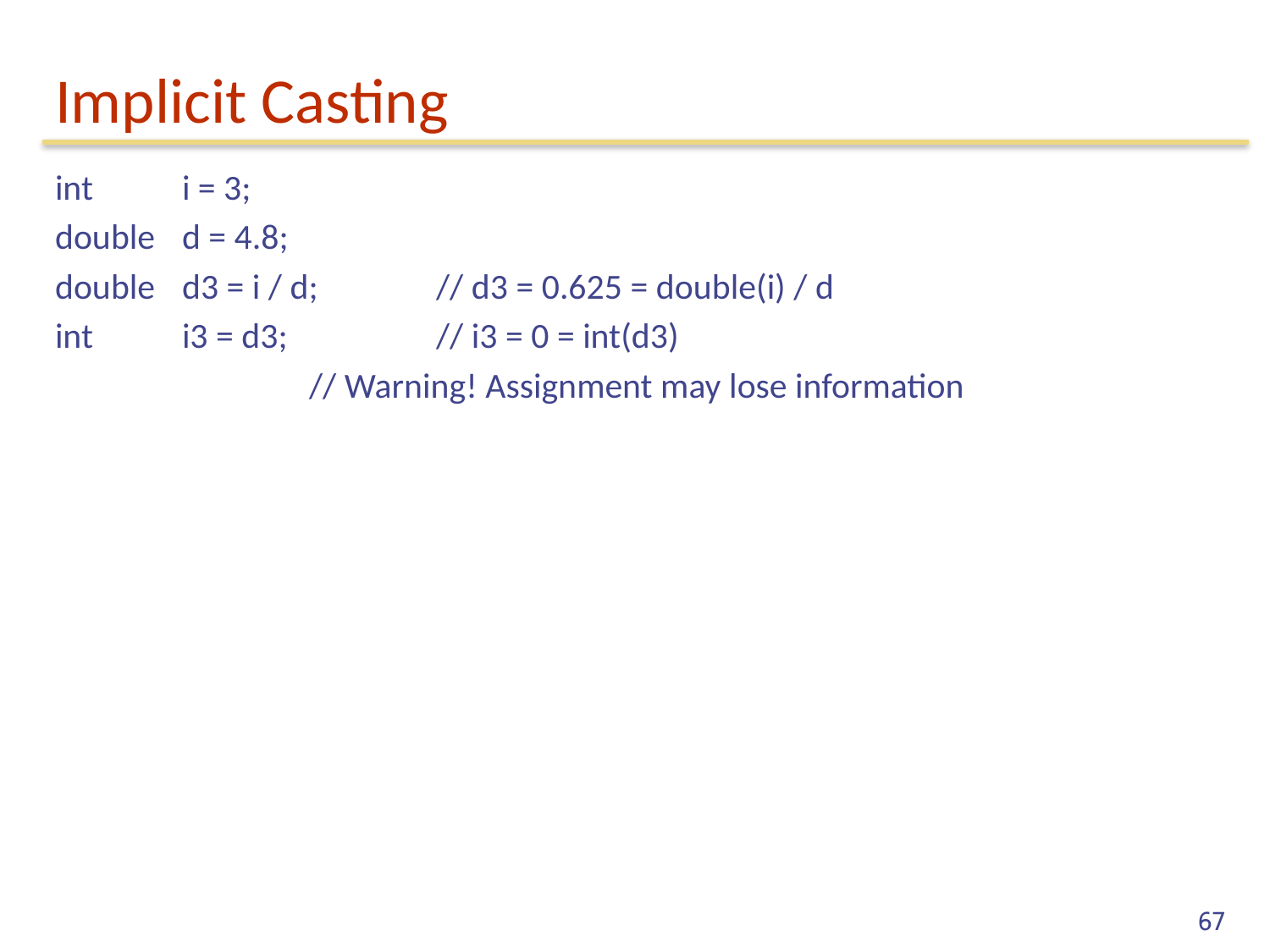

# Implicit Casting
int	i = 3;
double	d = 4.8;
double	d3 = i / d;	// d3 = 0.625 = double(i) / d
int	i3 = d3;		// i3 = 0 = int(d3)
		// Warning! Assignment may lose information
67